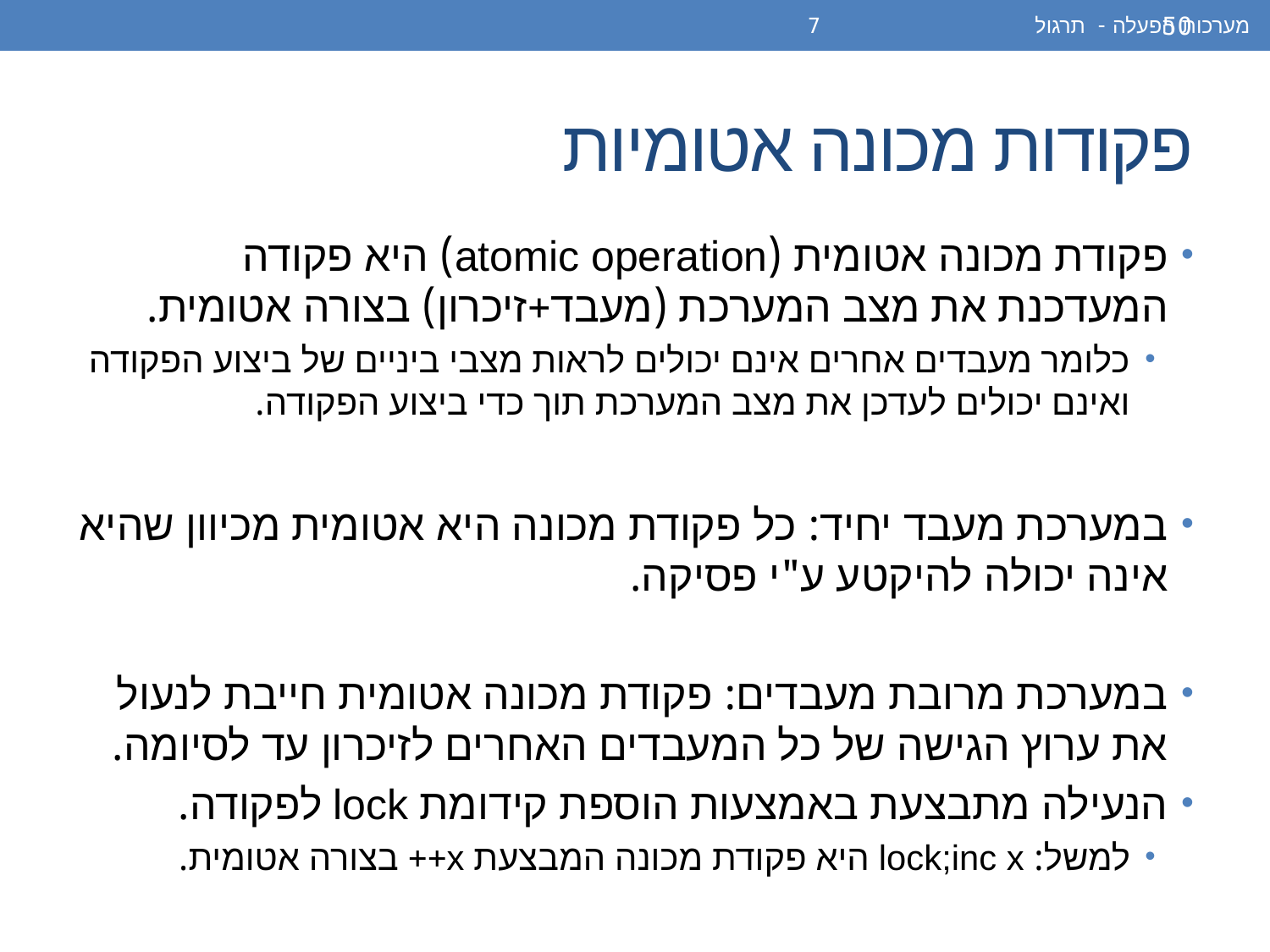

מערכות הפעלה - תרגול 7
50
# פקודות מכונה אטומיות
פקודת מכונה אטומית (atomic operation) היא פקודה המעדכנת את מצב המערכת (מעבד+זיכרון) בצורה אטומית.
כלומר מעבדים אחרים אינם יכולים לראות מצבי ביניים של ביצוע הפקודה ואינם יכולים לעדכן את מצב המערכת תוך כדי ביצוע הפקודה.

במערכת מעבד יחיד: כל פקודת מכונה היא אטומית מכיוון שהיא אינה יכולה להיקטע ע"י פסיקה.

במערכת מרובת מעבדים: פקודת מכונה אטומית חייבת לנעול את ערוץ הגישה של כל המעבדים האחרים לזיכרון עד לסיומה.
הנעילה מתבצעת באמצעות הוספת קידומת lock לפקודה.
למשל: lock;inc x היא פקודת מכונה המבצעת x++ בצורה אטומית.